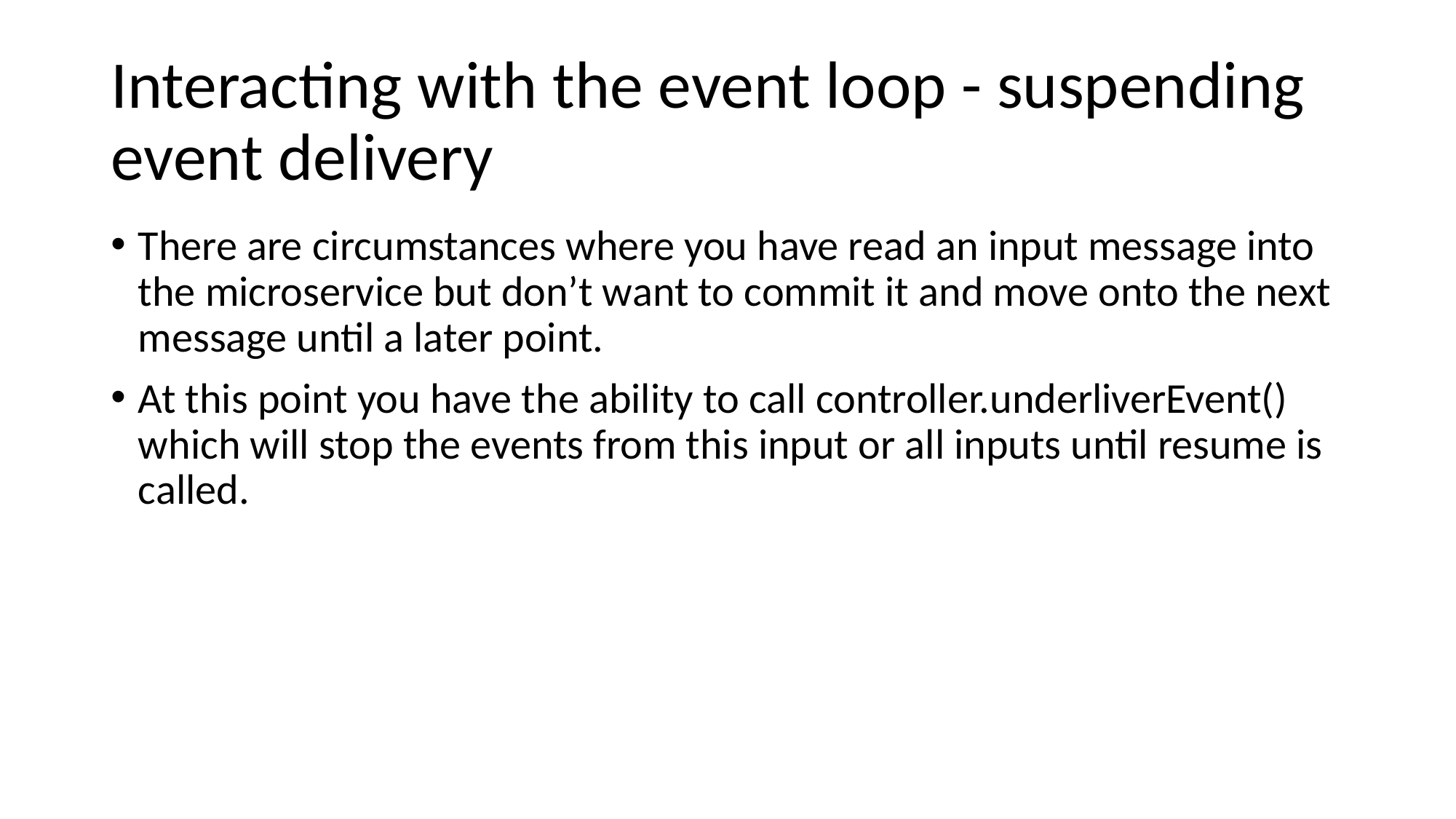

# Interacting with the event loop - suspending event delivery
There are circumstances where you have read an input message into the microservice but don’t want to commit it and move onto the next message until a later point.
At this point you have the ability to call controller.underliverEvent() which will stop the events from this input or all inputs until resume is called.